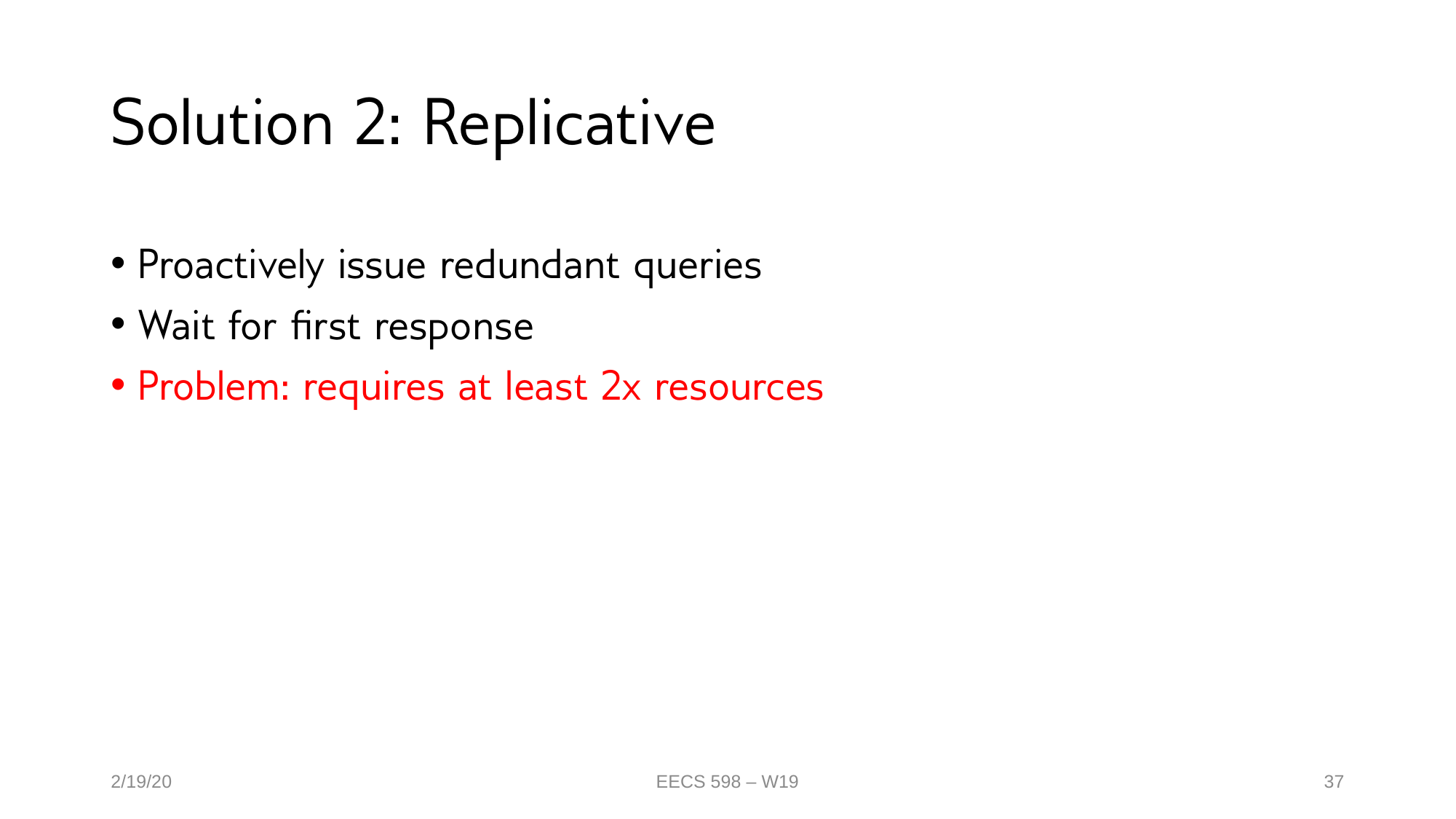

# Solution 2: Replicative
Proactively issue redundant queries
Wait for first response
Problem: requires at least 2x resources
2/19/20
EECS 598 – W19
37